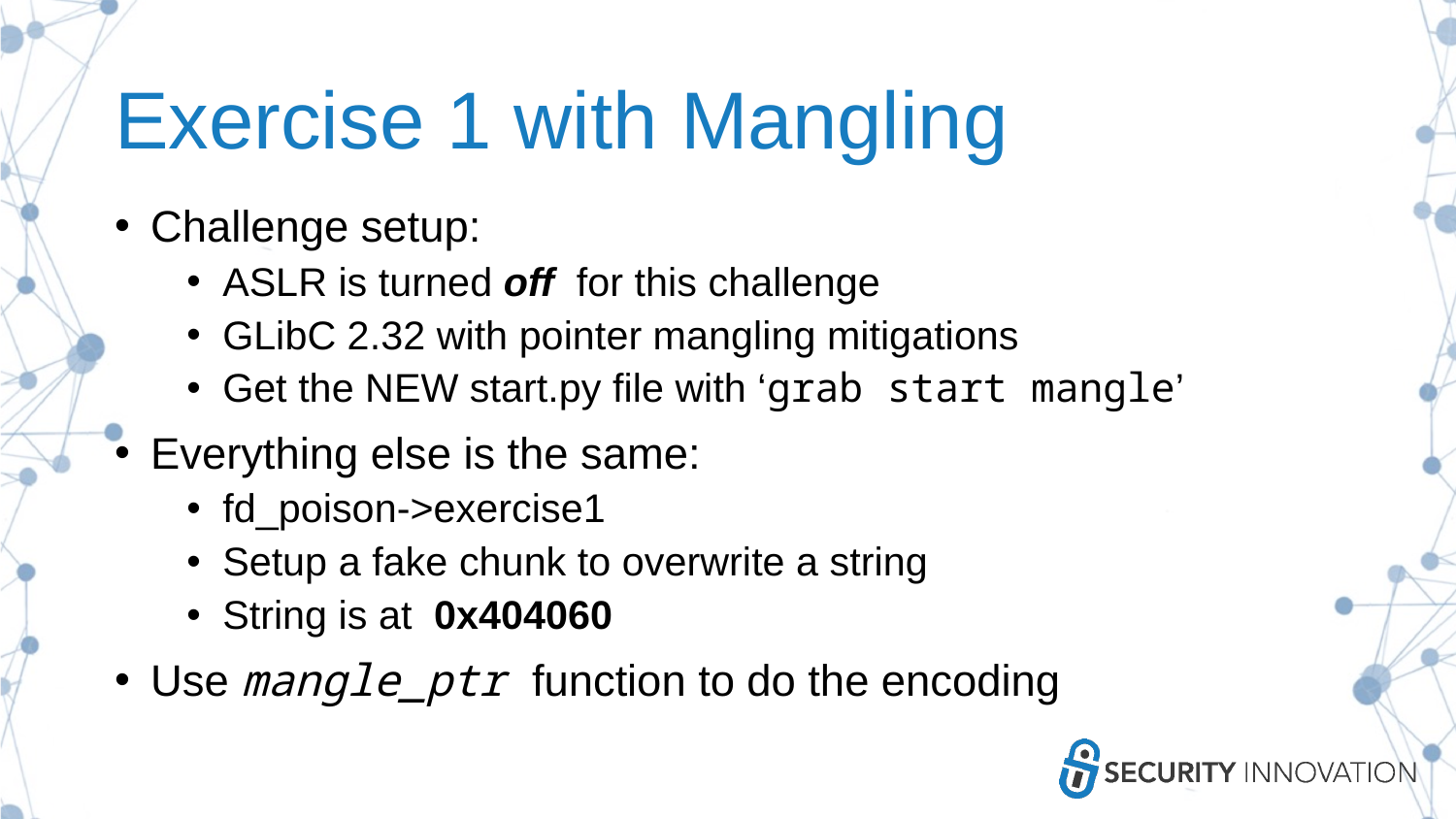

# Exercise 1 with Mangling
Challenge setup:
ASLR is turned off  for this challenge
GLibC 2.32 with pointer mangling mitigations
Get the NEW start.py file with ‘grab start mangle’
Everything else is the same:
fd_poison->exercise1
Setup a fake chunk to overwrite a string
String is at ﻿ 0x404060
Use mangle_ptr function to do the encoding